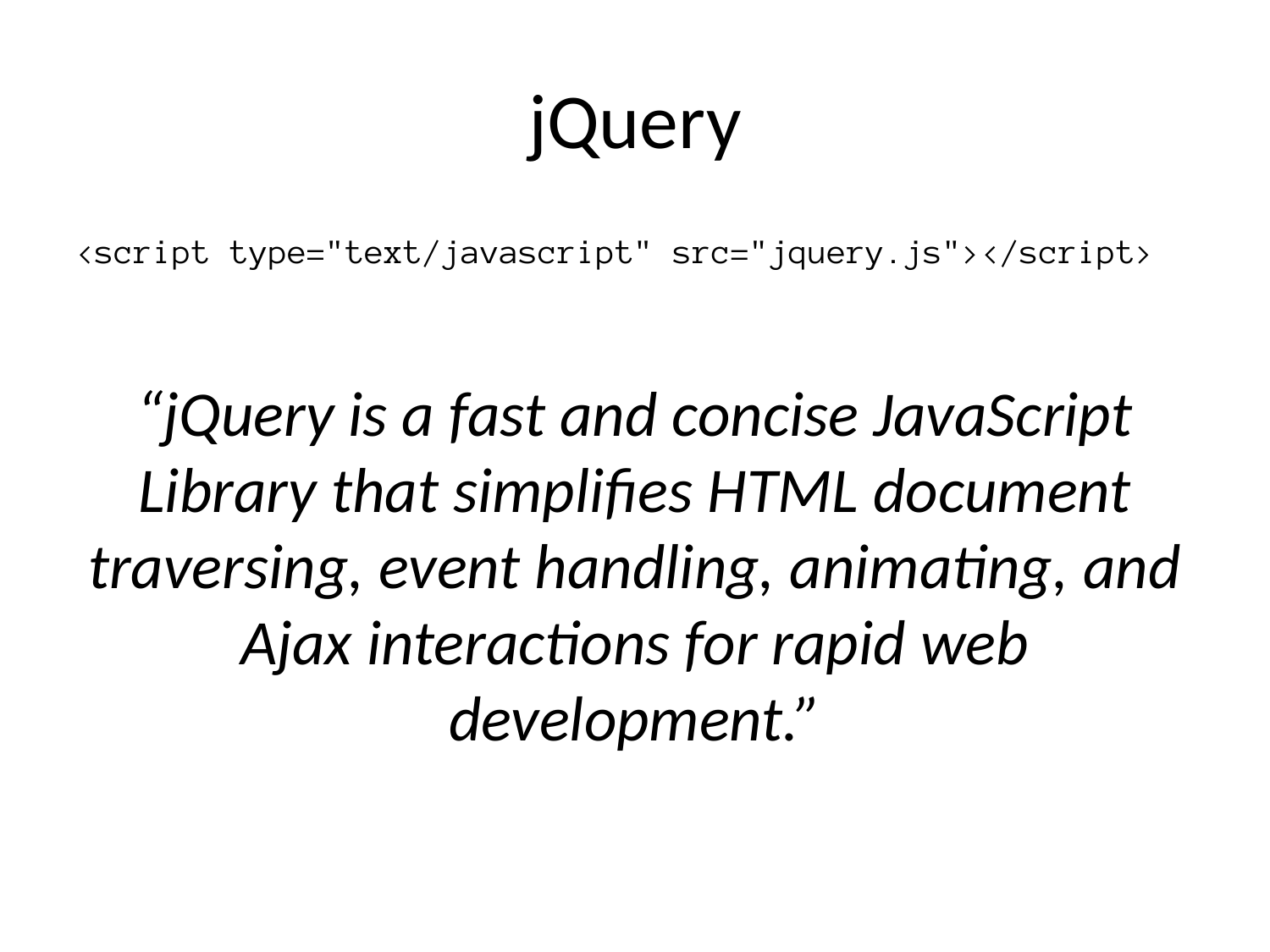

# jQuery
<script type="text/javascript" src="jquery.js"></script>

“jQuery is a fast and concise JavaScript Library that simplifies HTML document traversing, event handling, animating, and Ajax interactions for rapid web development.”